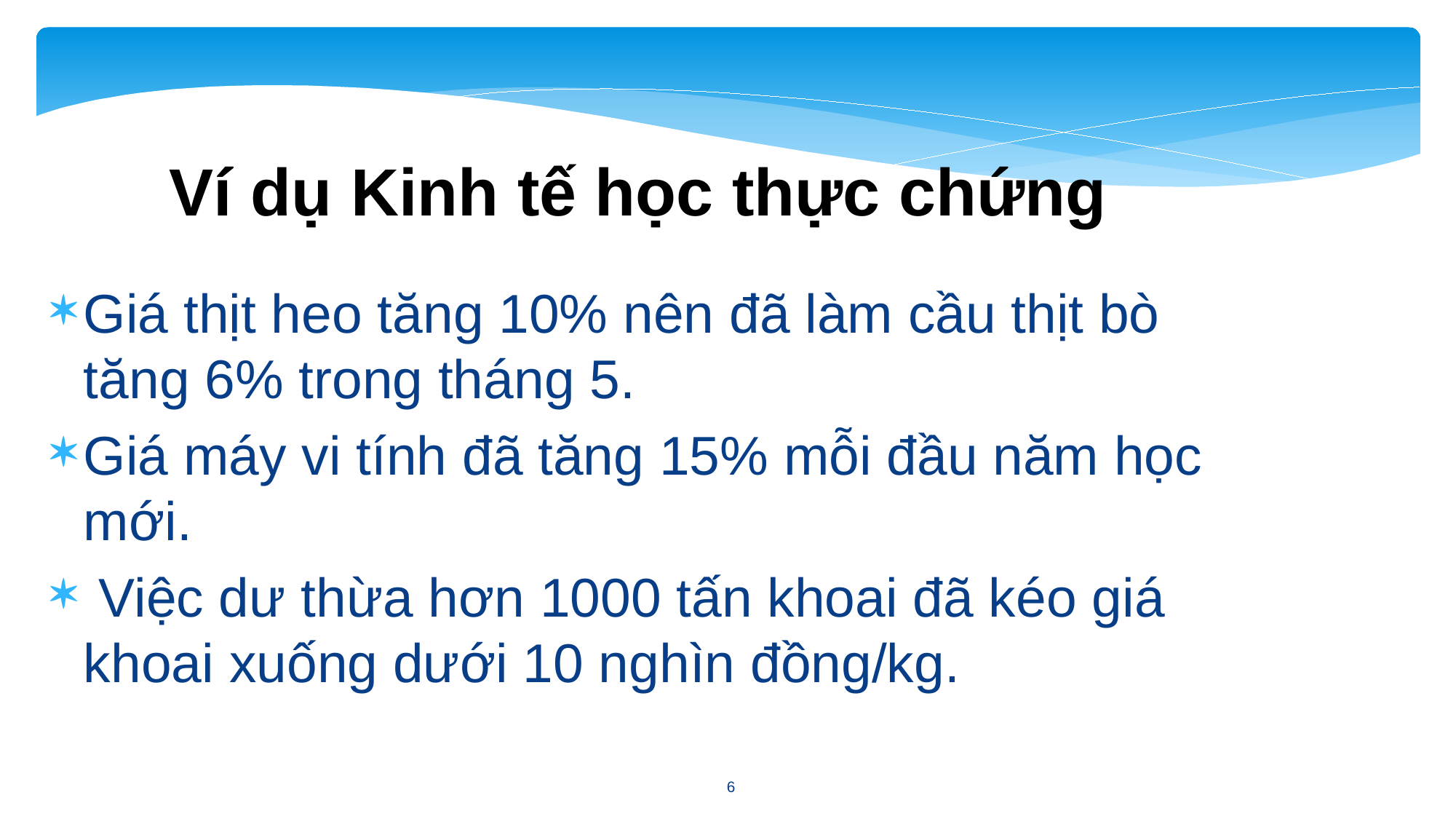

Ví dụ Kinh tế học thực chứng
Giá thịt heo tăng 10% nên đã làm cầu thịt bò tăng 6% trong tháng 5.
Giá máy vi tính đã tăng 15% mỗi đầu năm học mới.
 Việc dư thừa hơn 1000 tấn khoai đã kéo giá khoai xuống dưới 10 nghìn đồng/kg.
6